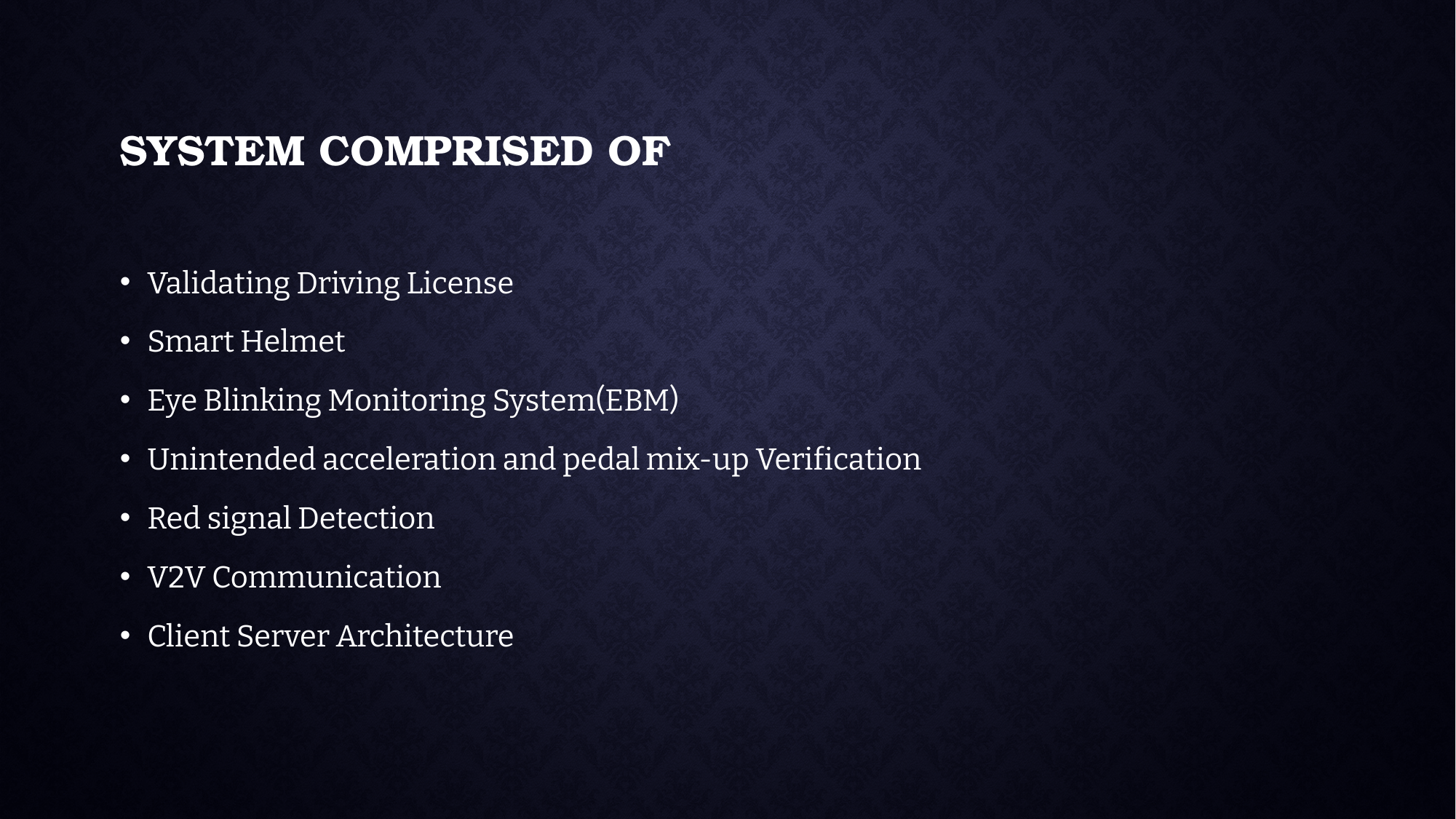

# System Comprised Of
Validating Driving License
Smart Helmet
Eye Blinking Monitoring System(EBM)
Unintended acceleration and pedal mix-up Verification
Red signal Detection
V2V Communication
Client Server Architecture